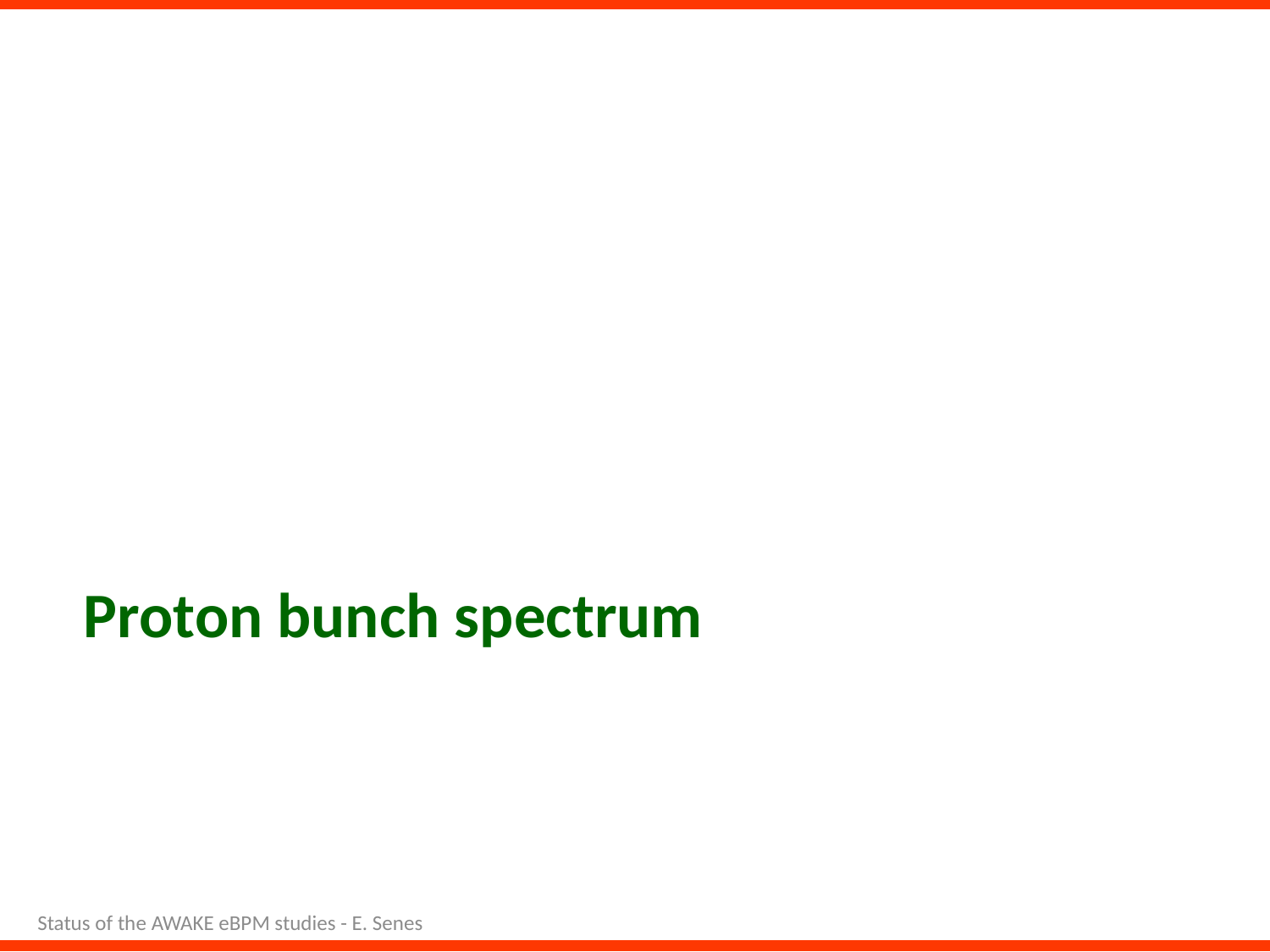

# Proton bunch spectrum
Status of the AWAKE eBPM studies - E. Senes